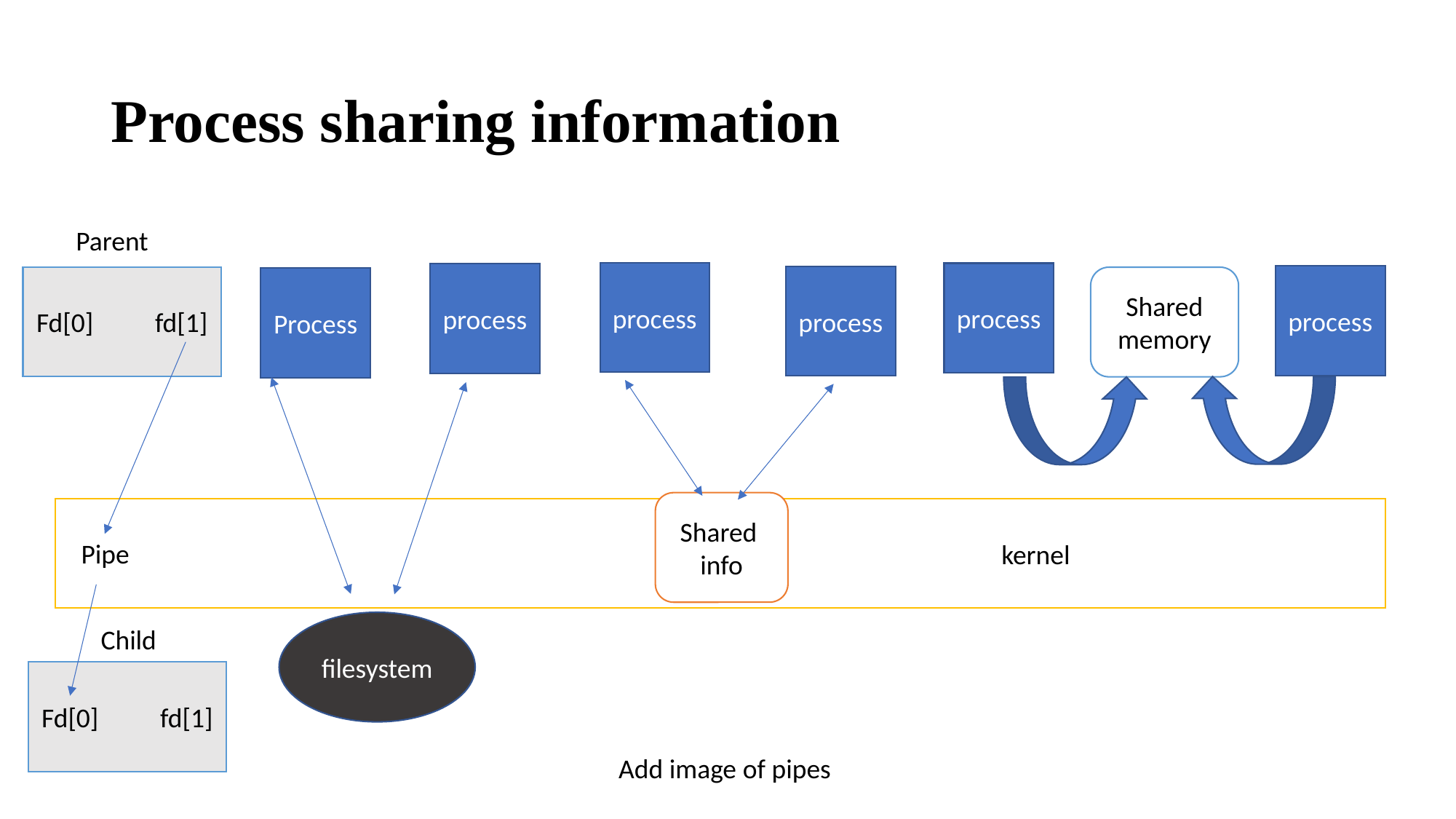

# Process sharing information
Parent
process
process
process
process
process
Fd[0]          fd[1]
Shared
memory
Process

Shared
info
                                                                                                      kernel
Pipe
filesystem
Child
Fd[0]          fd[1]
Add image of pipes